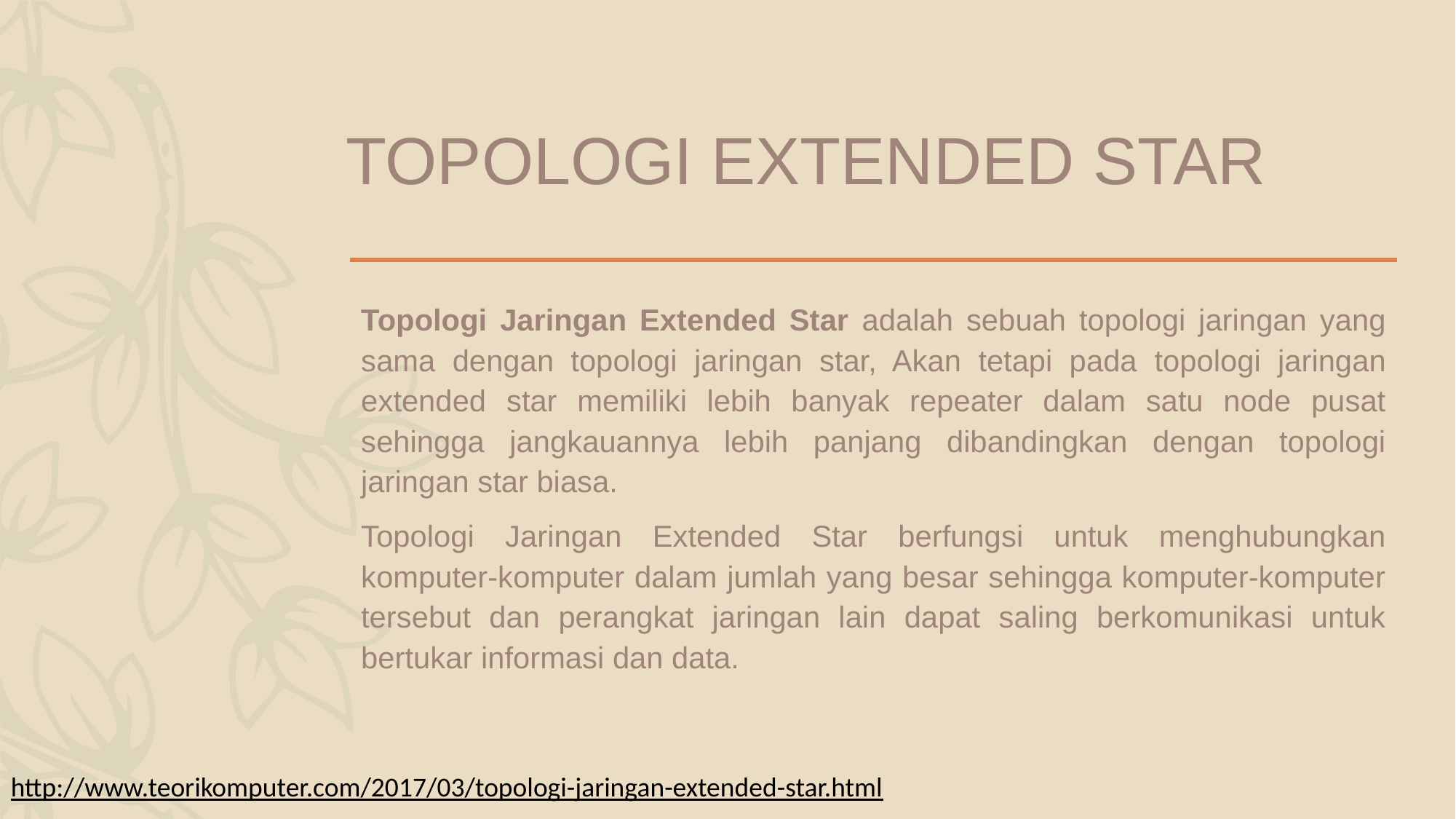

# TOPOLOGI EXTENDED STAR
Topologi Jaringan Extended Star adalah sebuah topologi jaringan yang sama dengan topologi jaringan star, Akan tetapi pada topologi jaringan extended star memiliki lebih banyak repeater dalam satu node pusat sehingga jangkauannya lebih panjang dibandingkan dengan topologi jaringan star biasa.
Topologi Jaringan Extended Star berfungsi untuk menghubungkan komputer-komputer dalam jumlah yang besar sehingga komputer-komputer tersebut dan perangkat jaringan lain dapat saling berkomunikasi untuk bertukar informasi dan data.
http://www.teorikomputer.com/2017/03/topologi-jaringan-extended-star.html